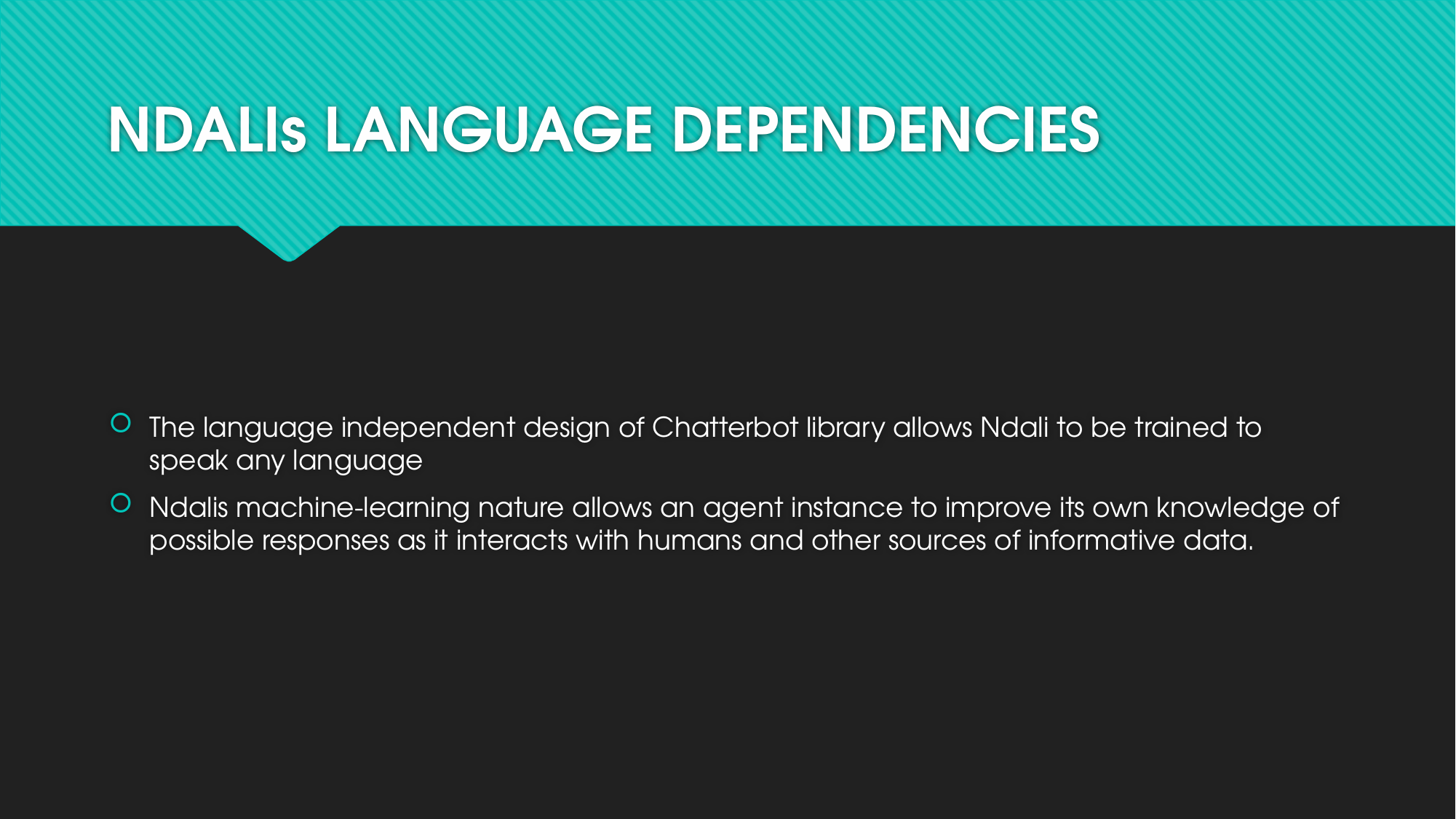

# NDALIs LANGUAGE DEPENDENCIES
The language independent design of Chatterbot library allows Ndali to be trained to speak any language
Ndalis machine-learning nature allows an agent instance to improve its own knowledge of possible responses as it interacts with humans and other sources of informative data.